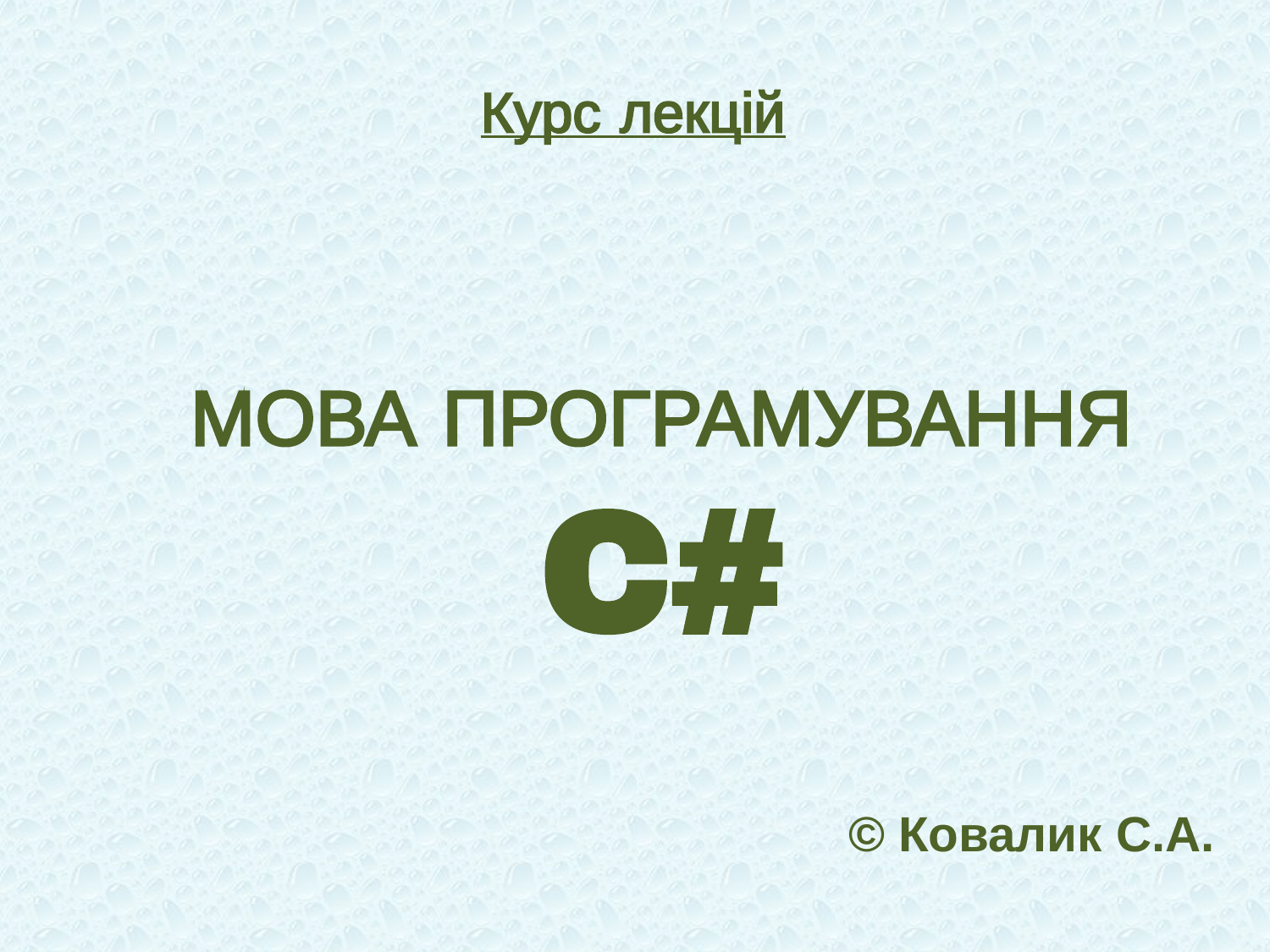

Курс лекцій
# МОВА ПРОГРАМУВАННЯ C#
© Ковалик С.А.